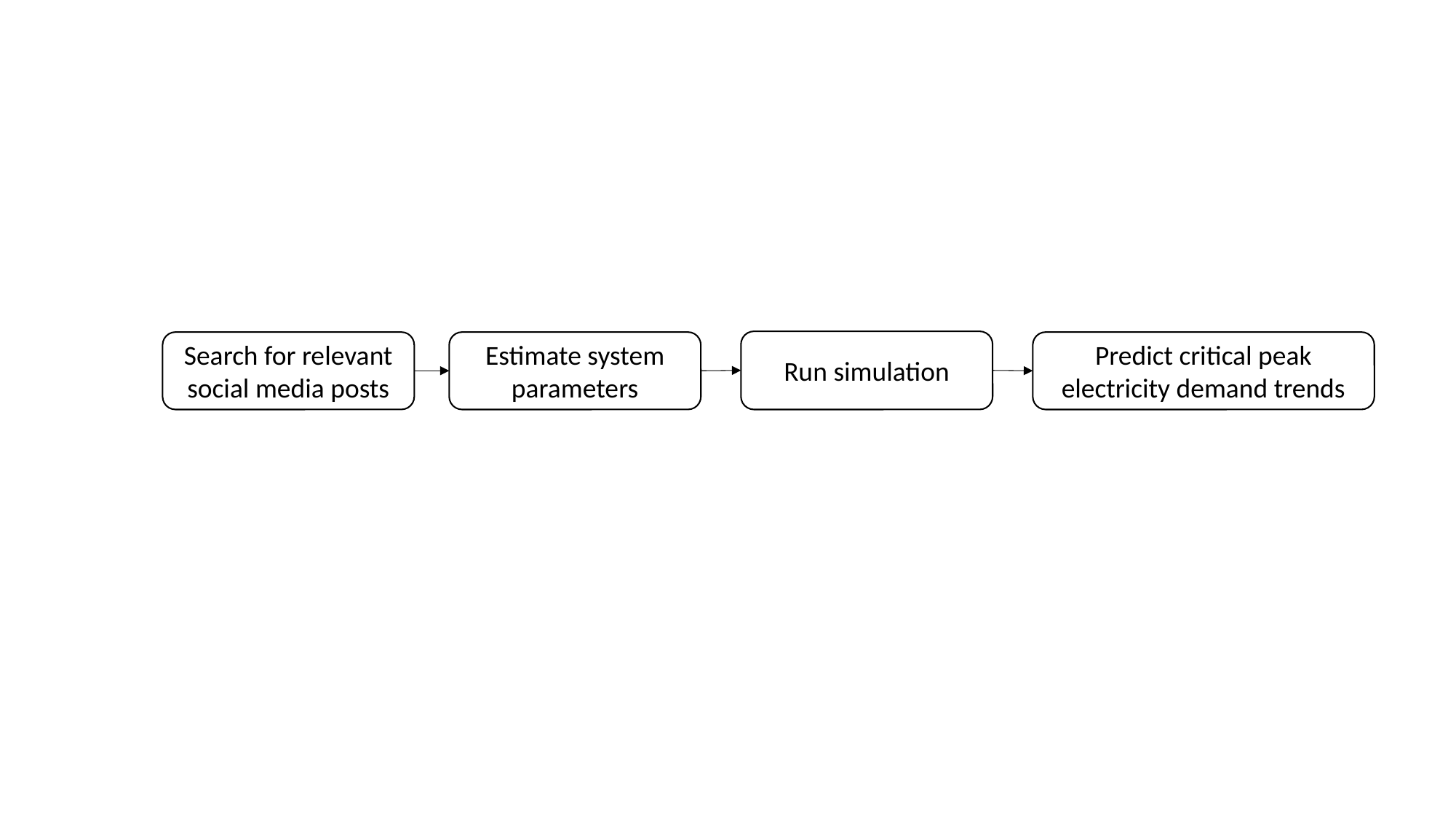

Run simulation
Search for relevant social media posts
Estimate system parameters
Predict critical peak electricity demand trends